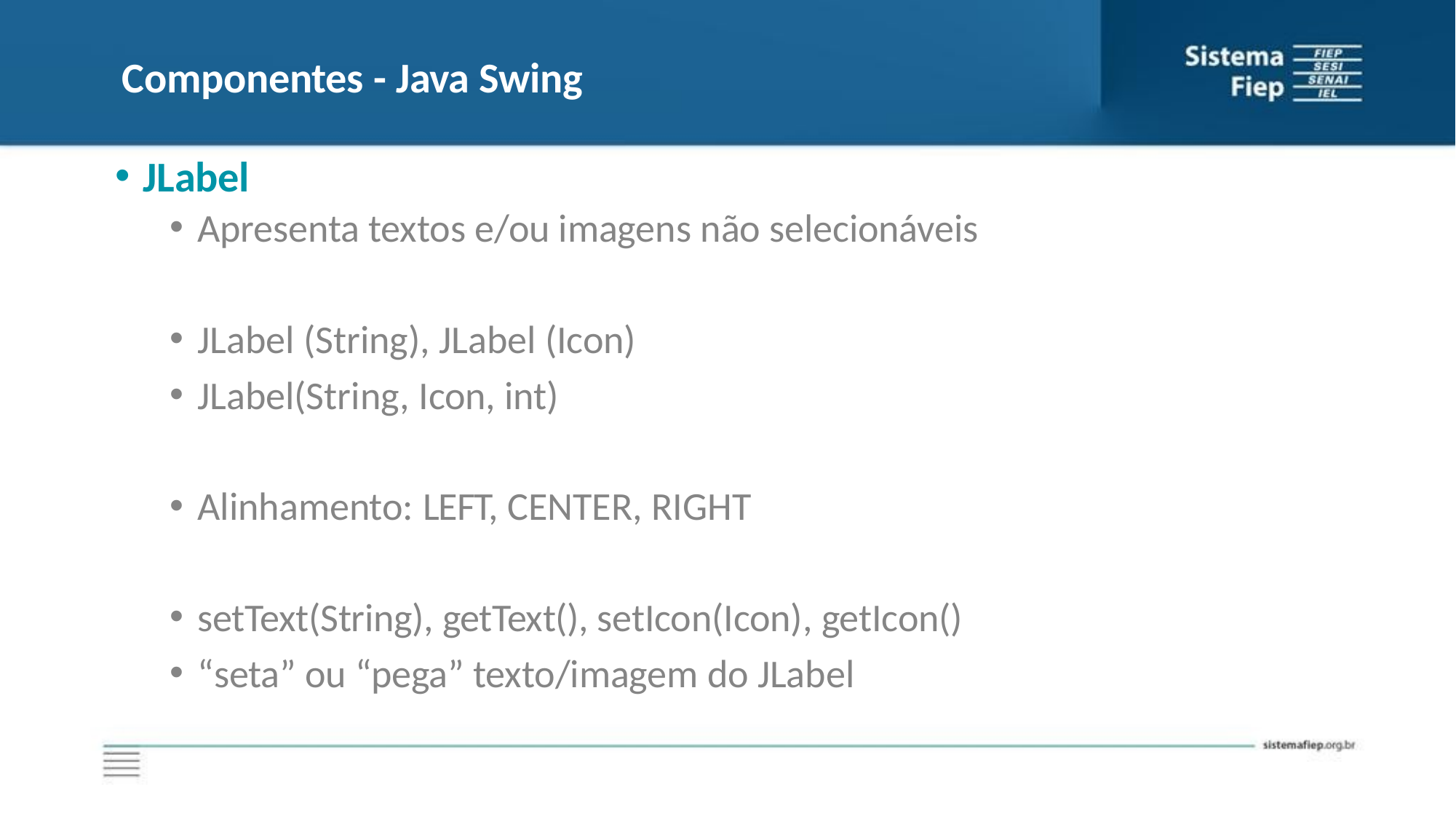

# Componentes - Java Swing
JLabel
Apresenta textos e/ou imagens não selecionáveis

JLabel (String), JLabel (Icon)
JLabel(String, Icon, int)

Alinhamento: LEFT, CENTER, RIGHT

setText(String), getText(), setIcon(Icon), getIcon()
“seta” ou “pega” texto/imagem do JLabel